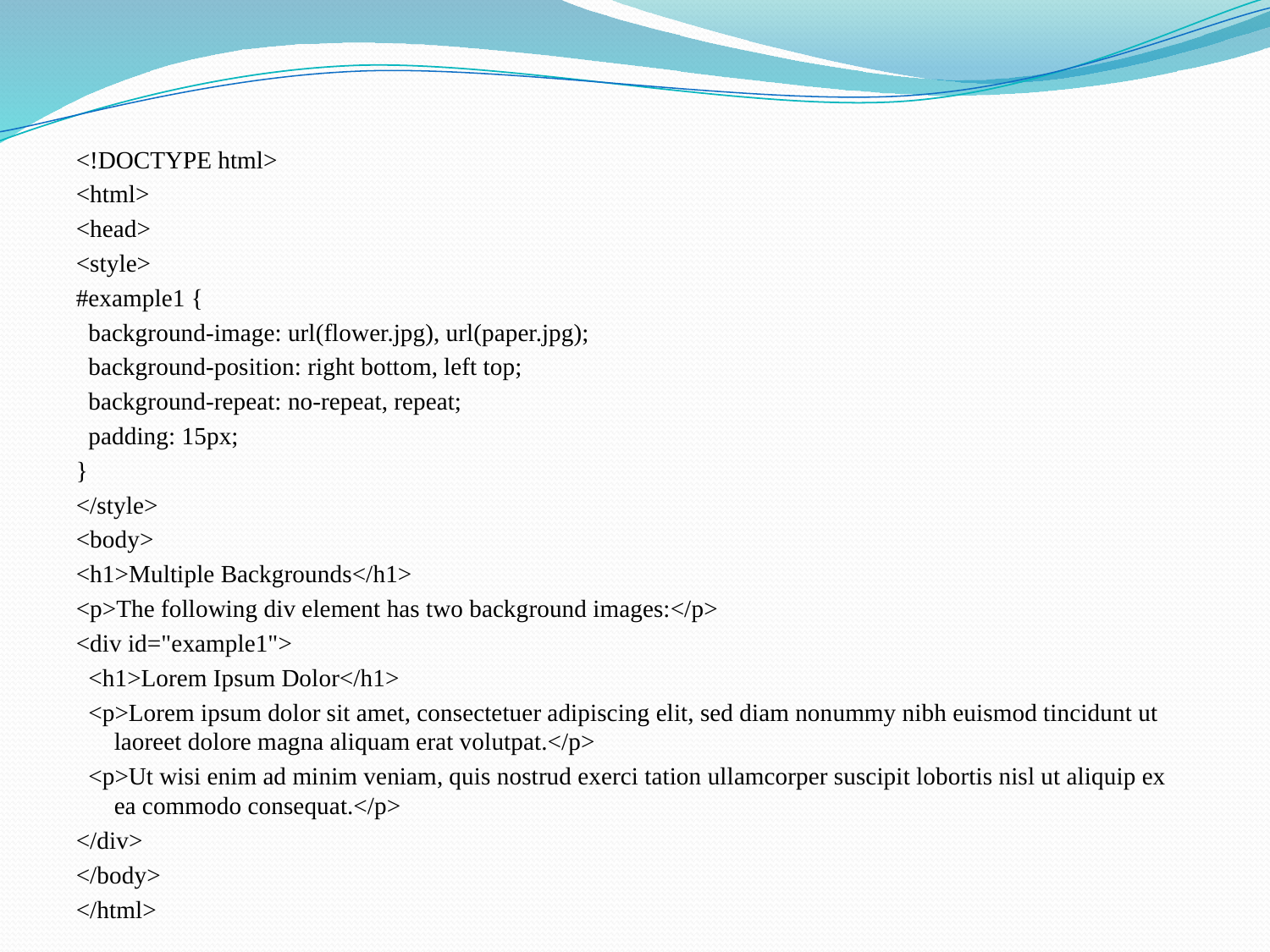

#
<!DOCTYPE html>
<html>
<head>
<style>
#example1 {
  background-image: url(flower.jpg), url(paper.jpg);
  background-position: right bottom, left top;
  background-repeat: no-repeat, repeat;
  padding: 15px;
}
</style>
<body>
<h1>Multiple Backgrounds</h1>
<p>The following div element has two background images:</p>
<div id="example1">
  <h1>Lorem Ipsum Dolor</h1>
  <p>Lorem ipsum dolor sit amet, consectetuer adipiscing elit, sed diam nonummy nibh euismod tincidunt ut laoreet dolore magna aliquam erat volutpat.</p>
  <p>Ut wisi enim ad minim veniam, quis nostrud exerci tation ullamcorper suscipit lobortis nisl ut aliquip ex ea commodo consequat.</p>
</div>
</body>
</html>